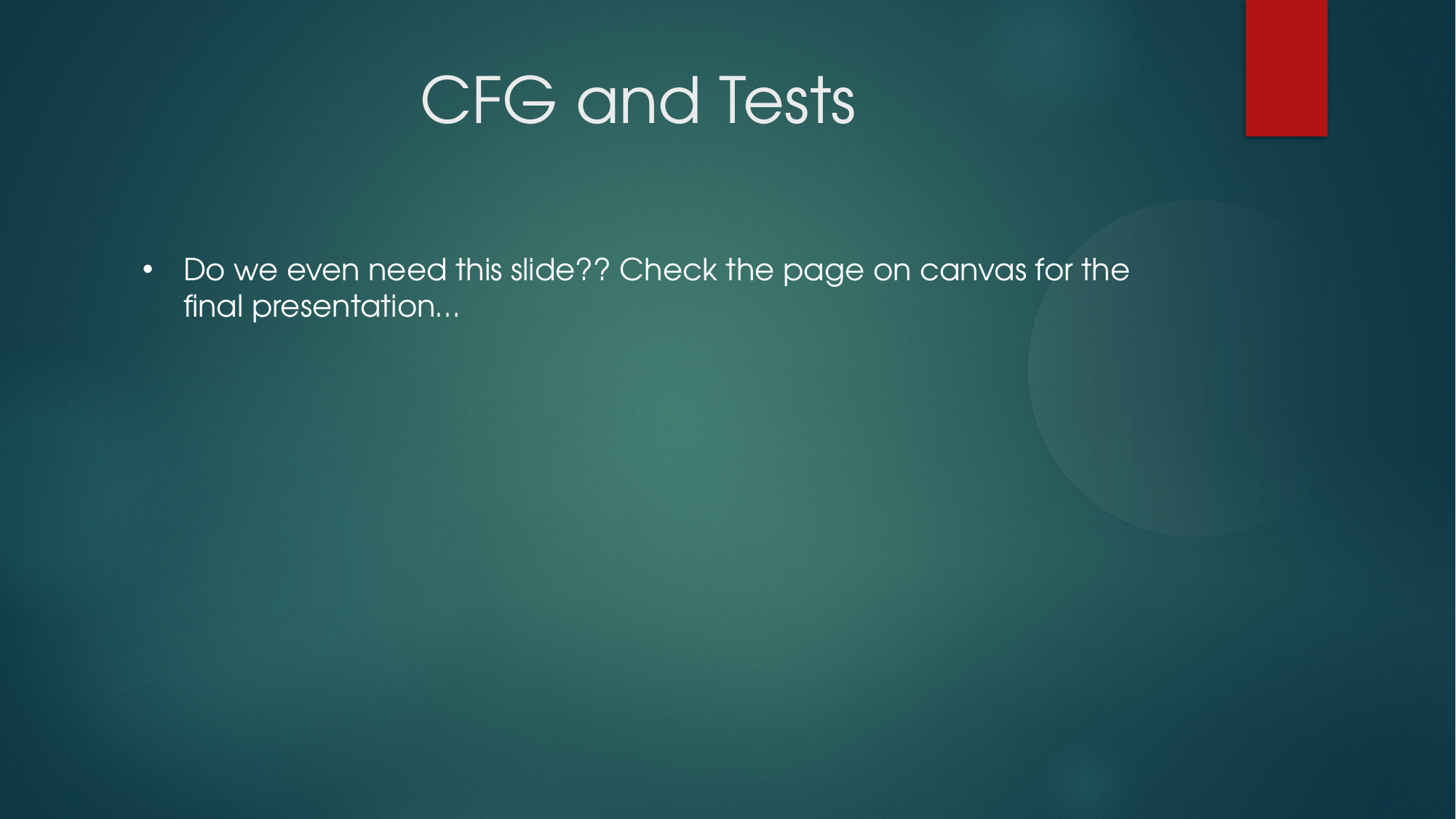

CFG and Tests
Do we even need this slide?? Check the page on canvas for the final presentation…